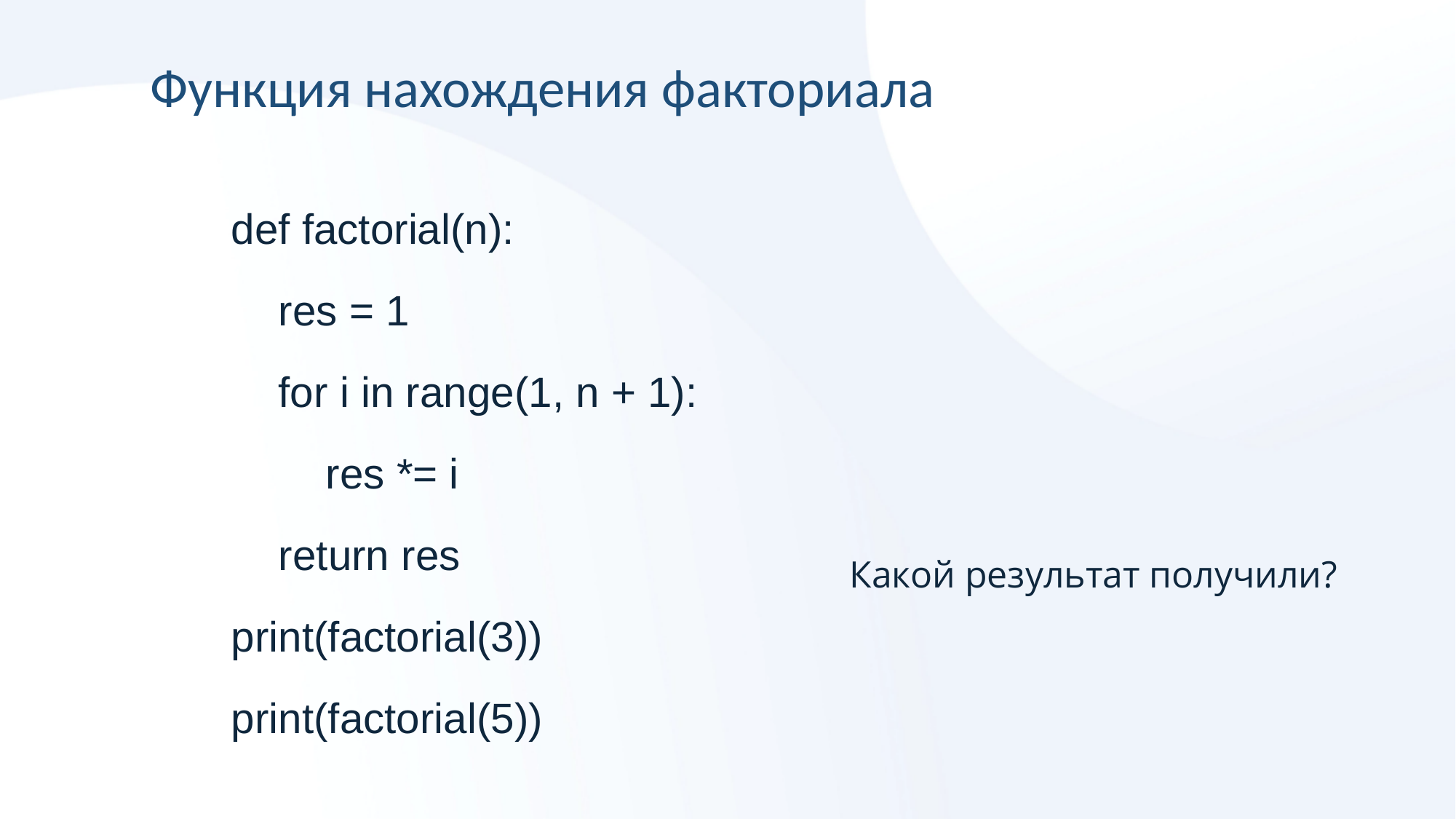

Функция нахождения факториала
def factorial(n):
    res = 1
    for i in range(1, n + 1):
        res *= i
    return res
print(factorial(3))
print(factorial(5))
Какой результат получили?